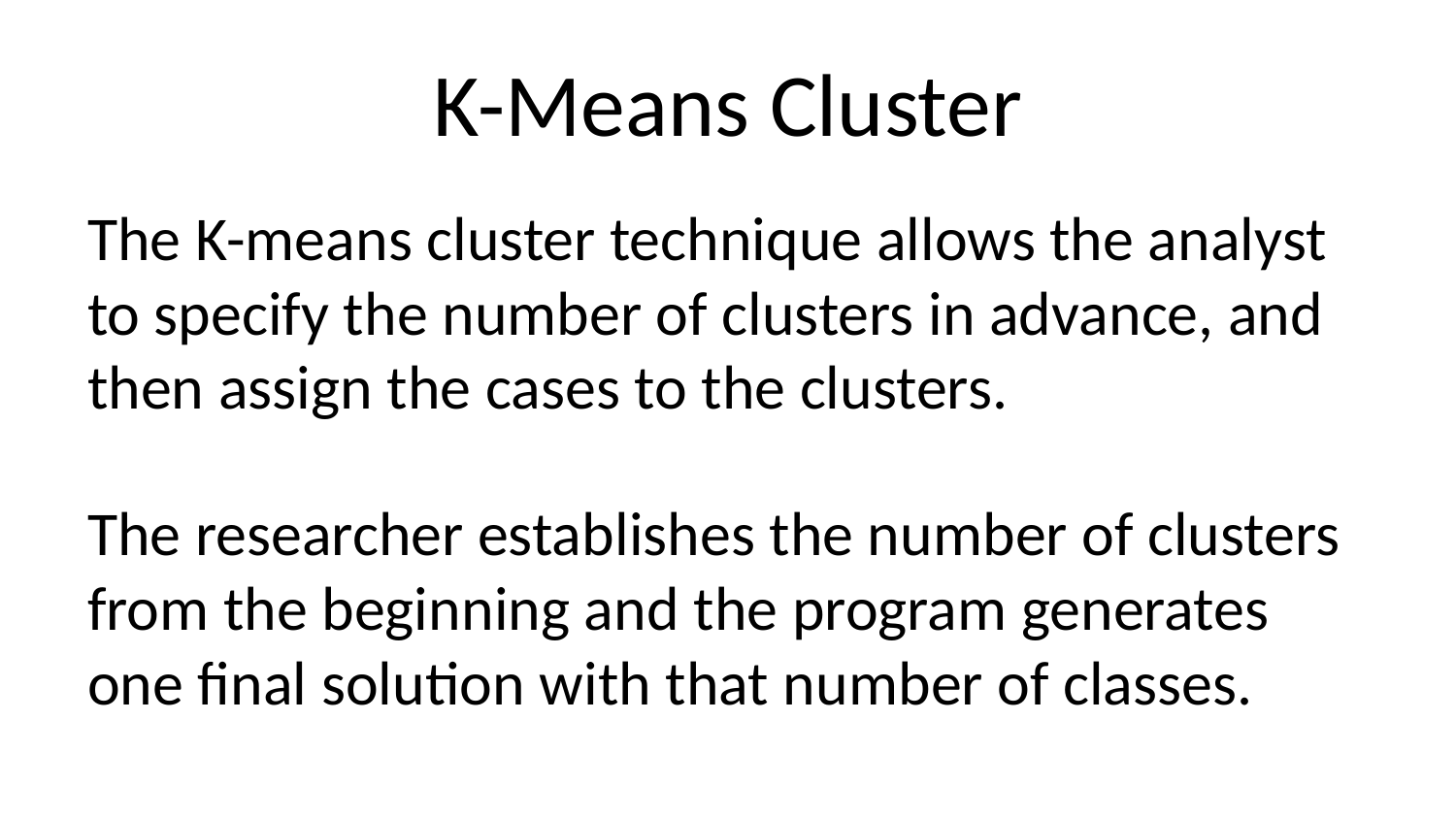

# K-Means Cluster
The K-means cluster technique allows the analyst to specify the number of clusters in advance, and then assign the cases to the clusters.

The researcher establishes the number of clusters from the beginning and the program generates one final solution with that number of classes.